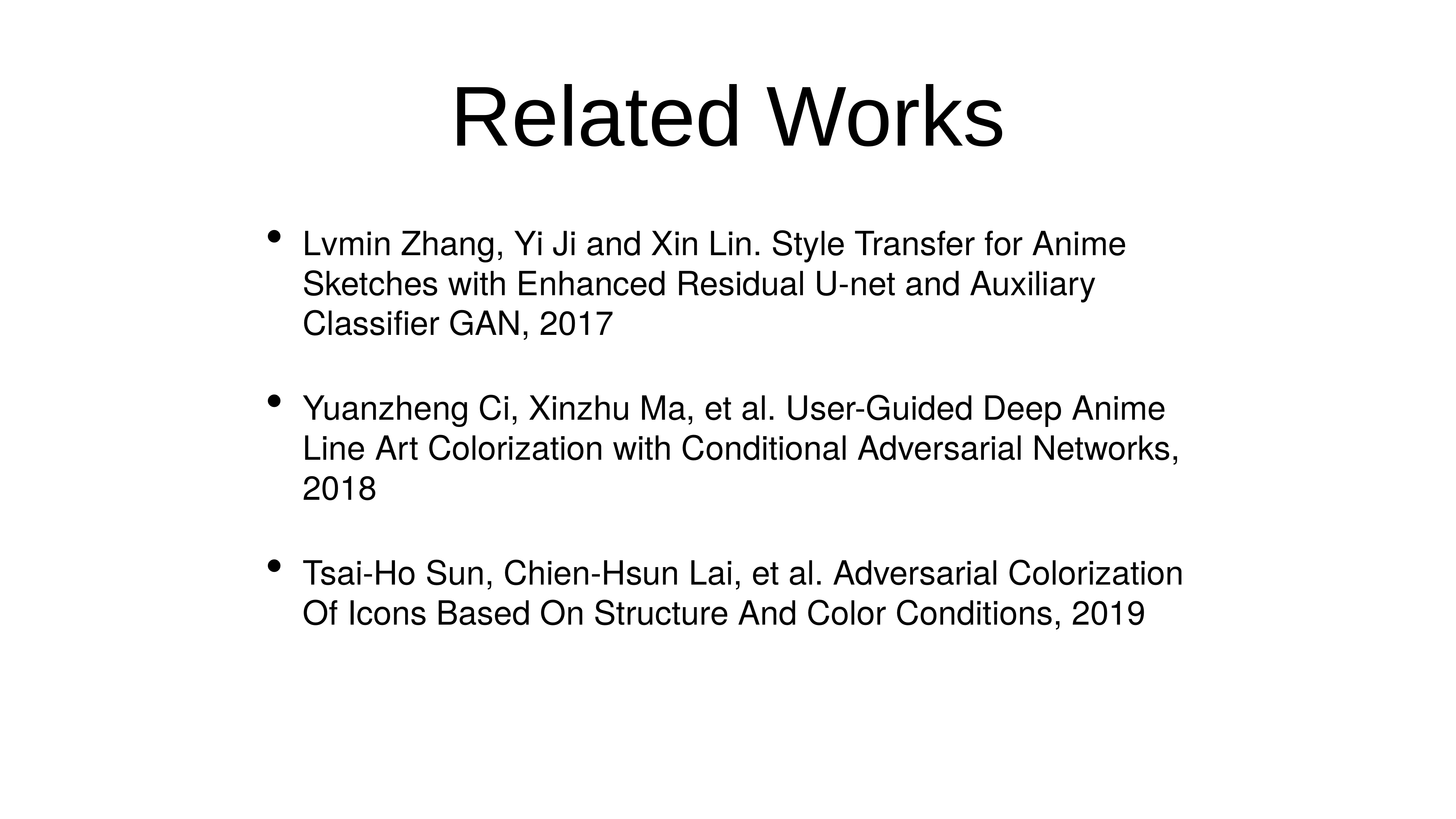

# Related Works
Lvmin Zhang, Yi Ji and Xin Lin. Style Transfer for Anime Sketches with Enhanced Residual U-net and Auxiliary Classifier GAN, 2017
Yuanzheng Ci, Xinzhu Ma, et al. User-Guided Deep Anime Line Art Colorization with Conditional Adversarial Networks, 2018
Tsai-Ho Sun, Chien-Hsun Lai, et al. Adversarial Colorization Of Icons Based On Structure And Color Conditions, 2019